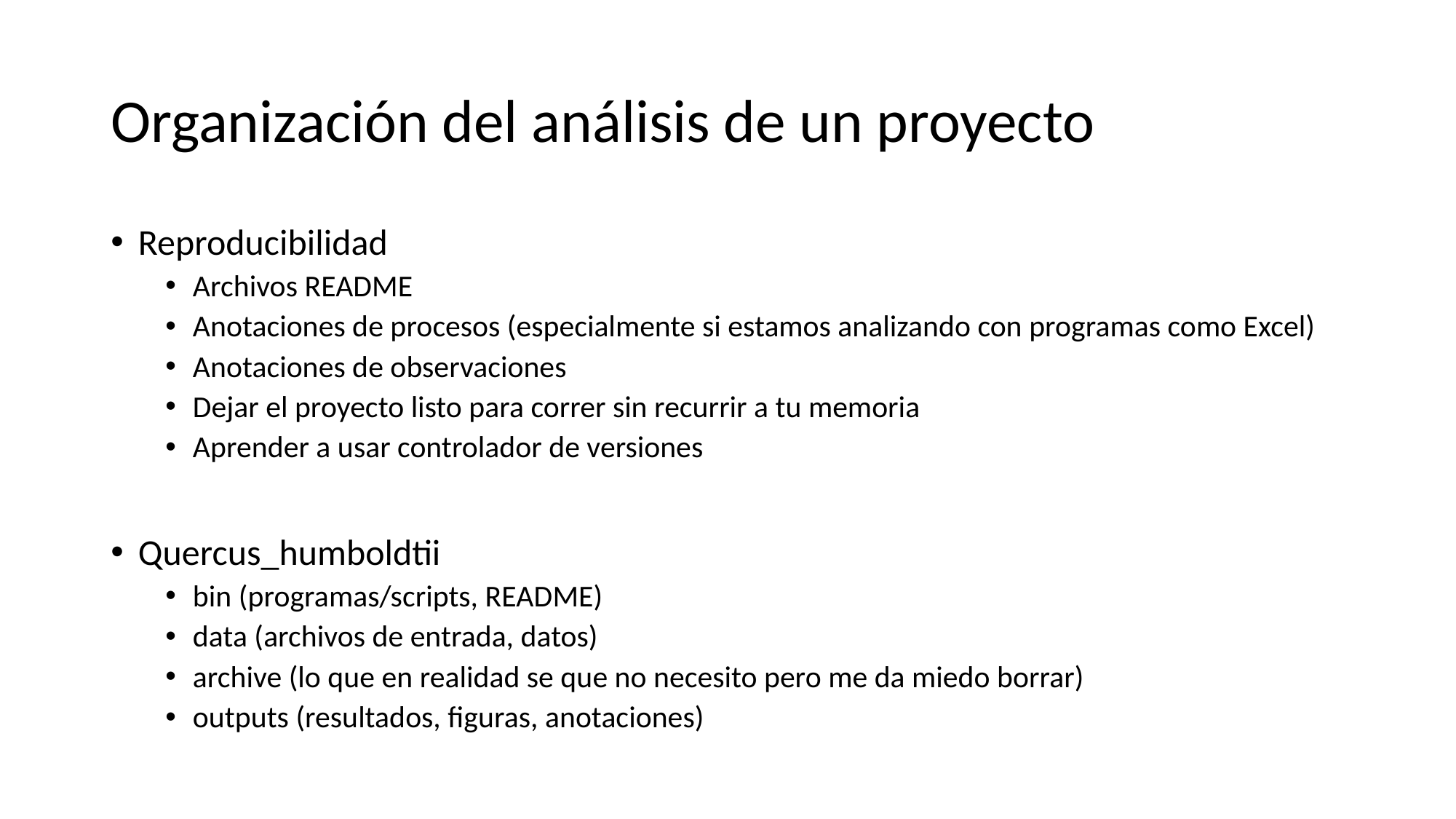

# Organización del análisis de un proyecto
Reproducibilidad
Archivos README
Anotaciones de procesos (especialmente si estamos analizando con programas como Excel)
Anotaciones de observaciones
Dejar el proyecto listo para correr sin recurrir a tu memoria
Aprender a usar controlador de versiones

Quercus_humboldtii
bin (programas/scripts, README)
data (archivos de entrada, datos)
archive (lo que en realidad se que no necesito pero me da miedo borrar)
outputs (resultados, figuras, anotaciones)